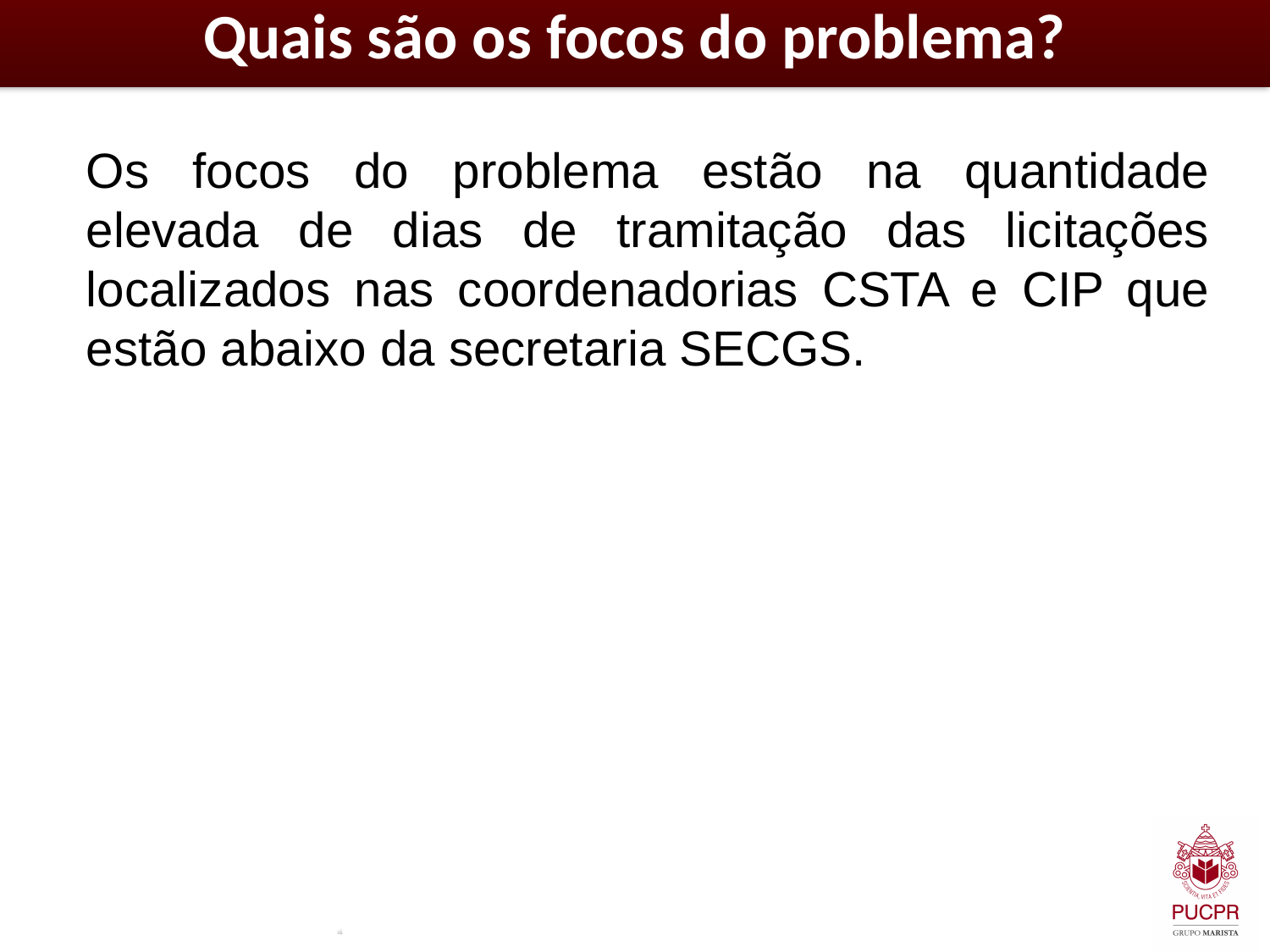

Quais são os focos do problema?
Os focos do problema estão na quantidade elevada de dias de tramitação das licitações localizados nas coordenadorias CSTA e CIP que estão abaixo da secretaria SECGS.